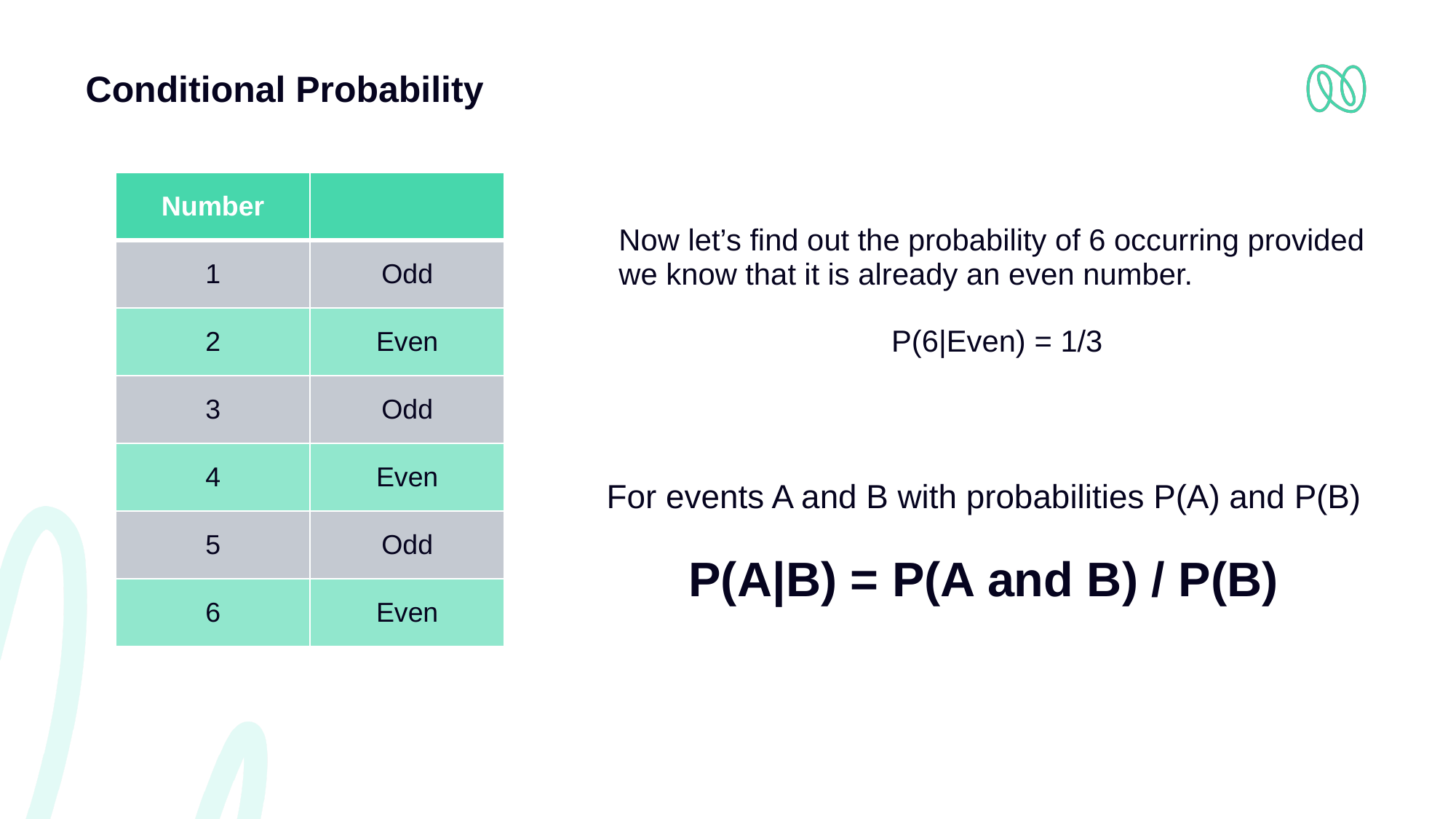

# Conditional Probability
| Number |  |
| --- | --- |
| 1 | Odd |
| 2 | Even |
| 3 | Odd |
| 4 | Even |
| 5 | Odd |
| 6 | Even |
Now let’s find out the probability of 6 occurring provided we know that it is already an even number.

P(6|Even) = 1/3
For events A and B with probabilities P(A) and P(B)

P(A|B) = P(A and B) / P(B)